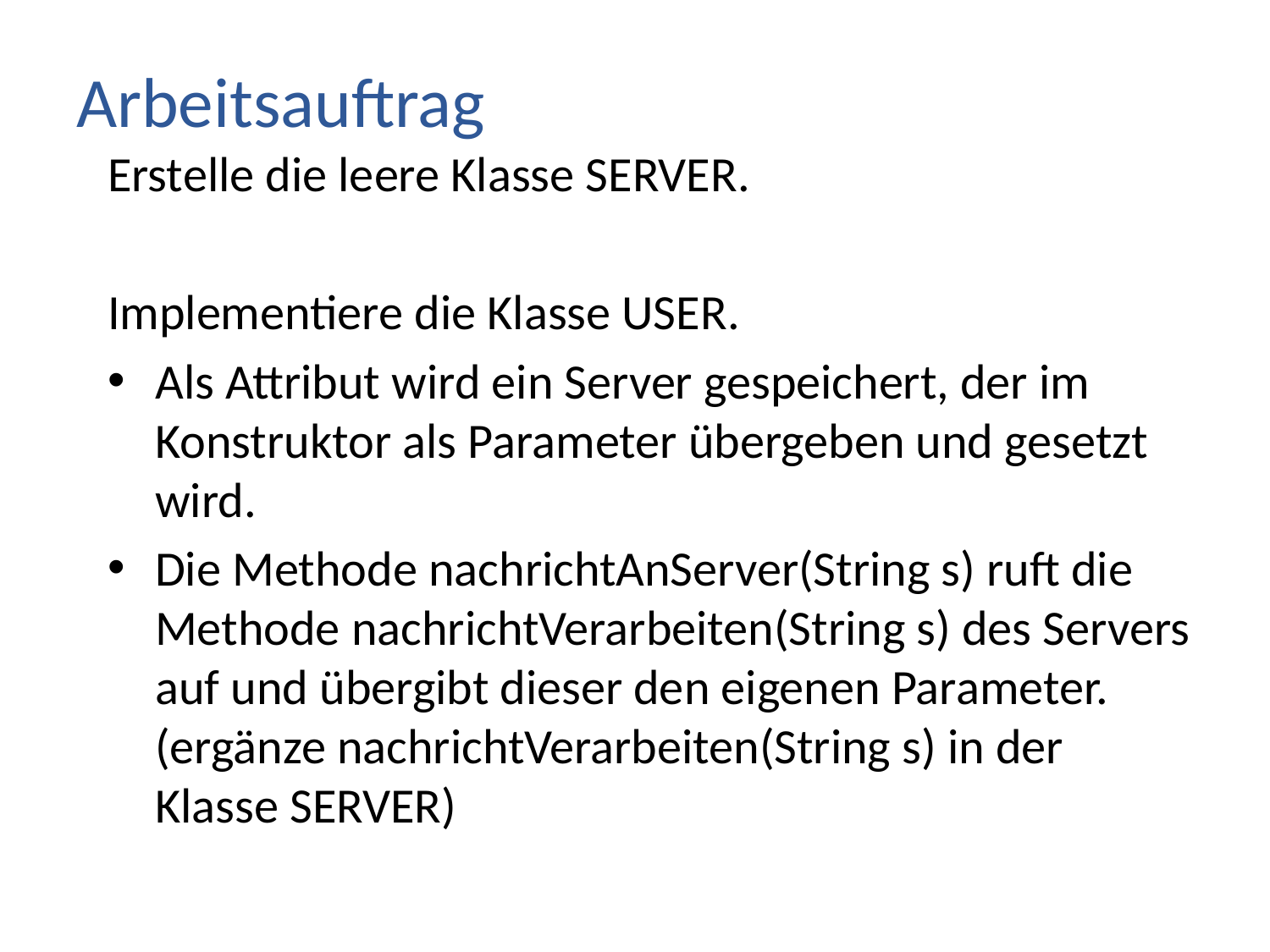

# Arbeitsauftrag
Erstelle die leere Klasse SERVER.

Implementiere die Klasse USER.
Als Attribut wird ein Server gespeichert, der im Konstruktor als Parameter übergeben und gesetzt wird.
Die Methode nachrichtAnServer(String s) ruft die Methode nachrichtVerarbeiten(String s) des Servers auf und übergibt dieser den eigenen Parameter. (ergänze nachrichtVerarbeiten(String s) in der Klasse SERVER)